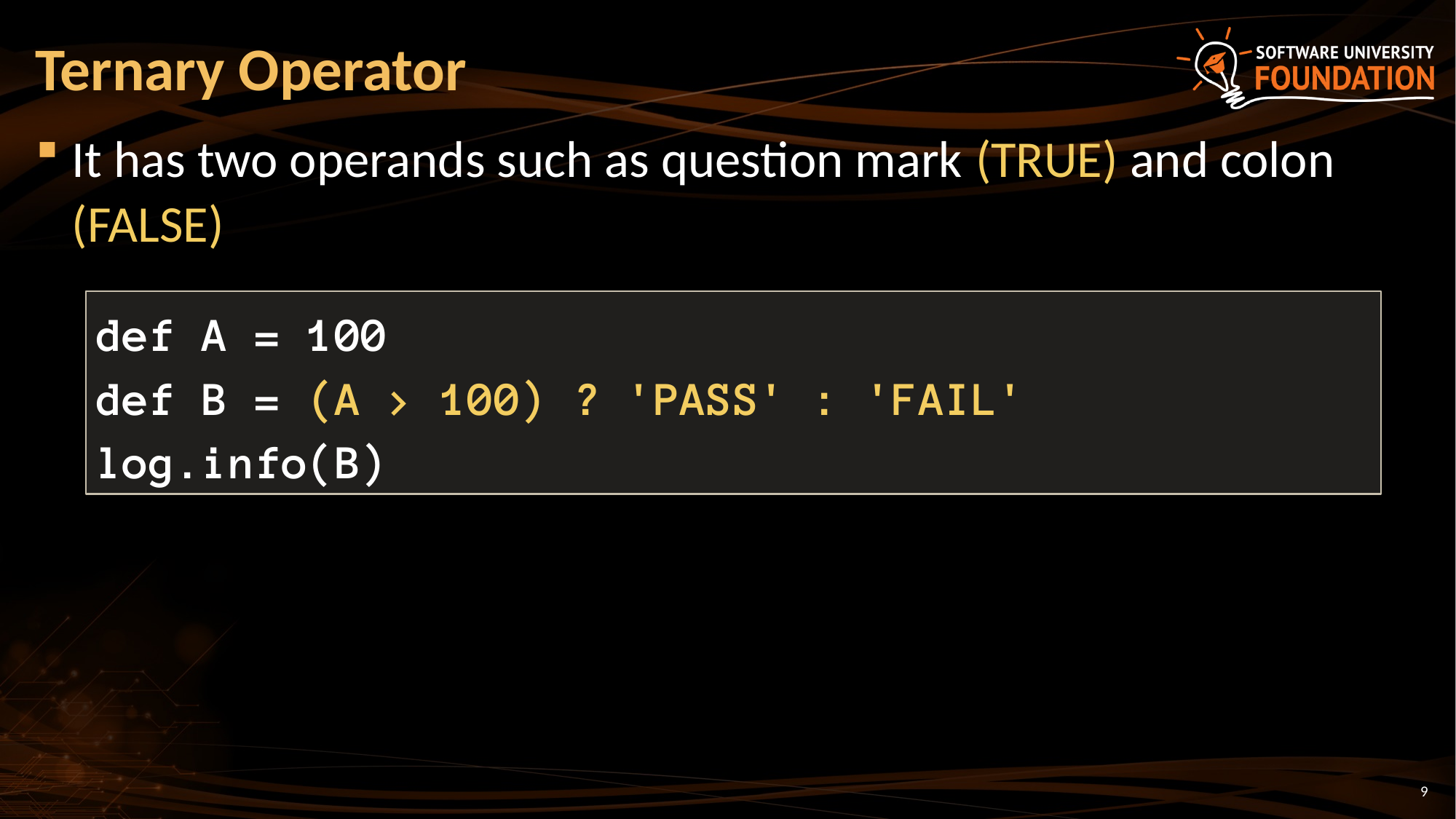

# Ternary Operator
It has two operands such as question mark (TRUE) and colon (FALSE)
def A = 100
def B = (A > 100) ? 'PASS' : 'FAIL'
log.info(B)
9